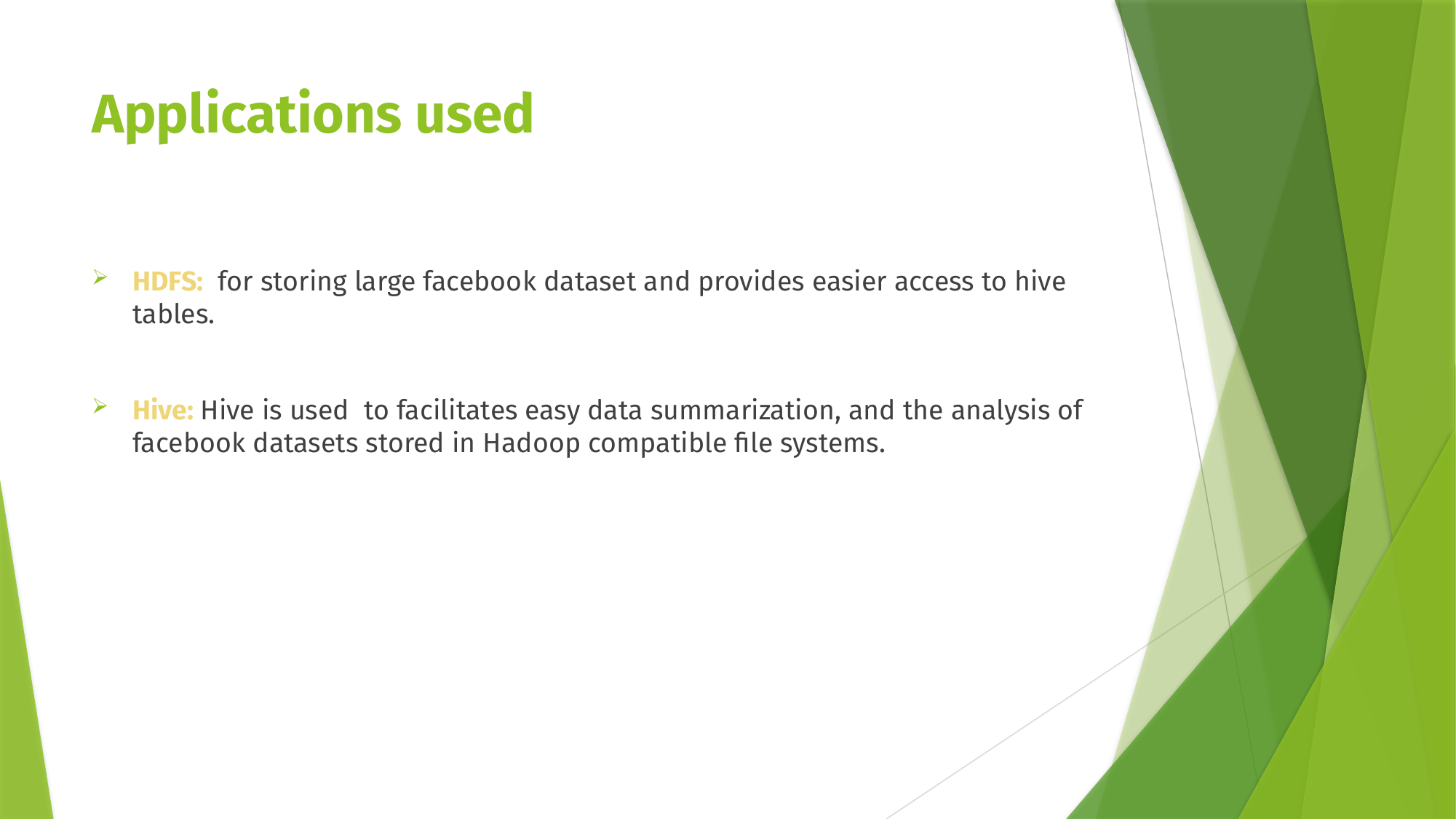

# Applications used
HDFS:  for storing large facebook dataset and provides easier access to hive tables.

Hive: Hive is used  to facilitates easy data summarization, and the analysis of facebook datasets stored in Hadoop compatible file systems.